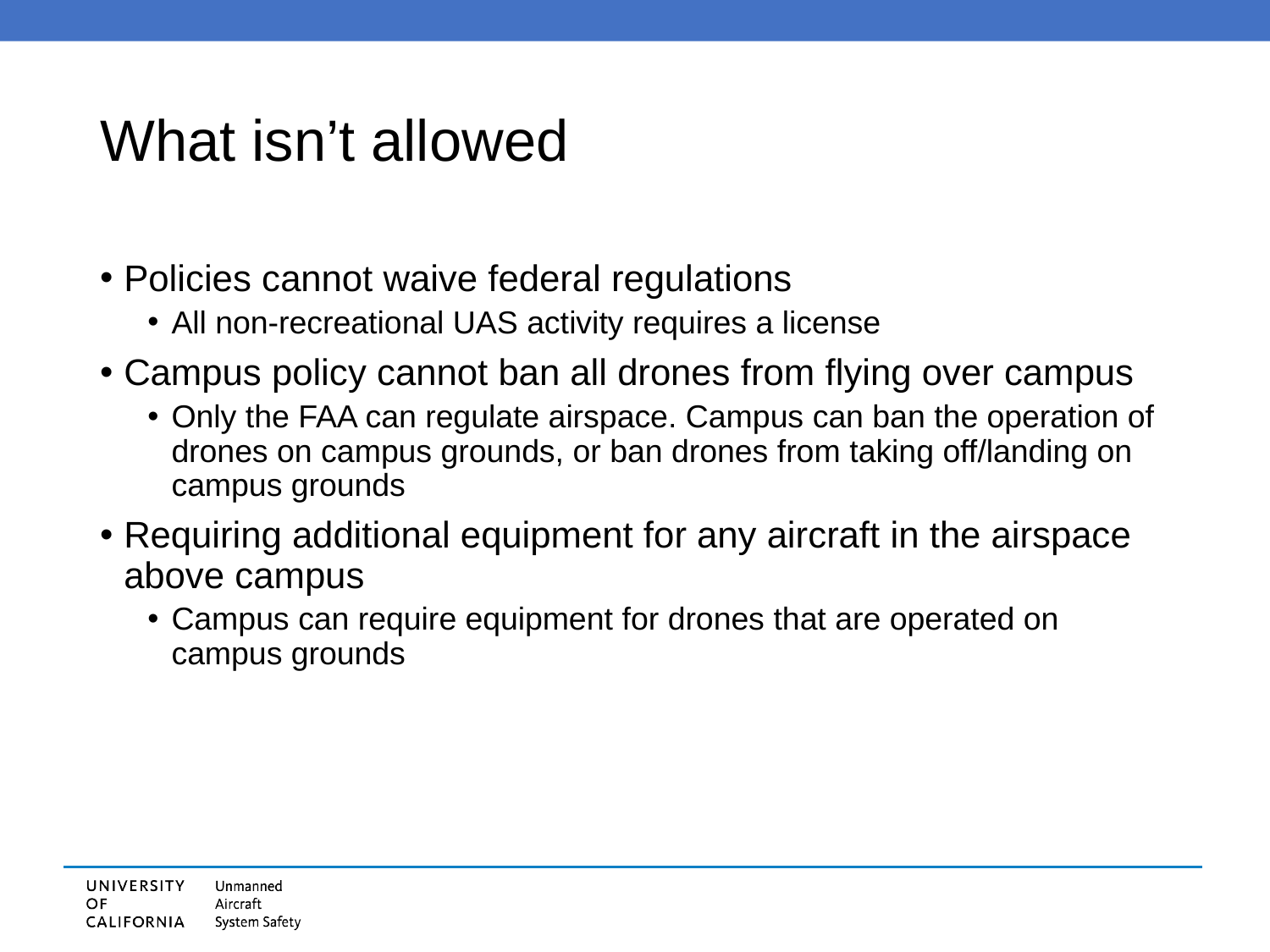

# What isn’t allowed
Policies cannot waive federal regulations
All non-recreational UAS activity requires a license
Campus policy cannot ban all drones from flying over campus
Only the FAA can regulate airspace. Campus can ban the operation of drones on campus grounds, or ban drones from taking off/landing on campus grounds
Requiring additional equipment for any aircraft in the airspace above campus
Campus can require equipment for drones that are operated on campus grounds